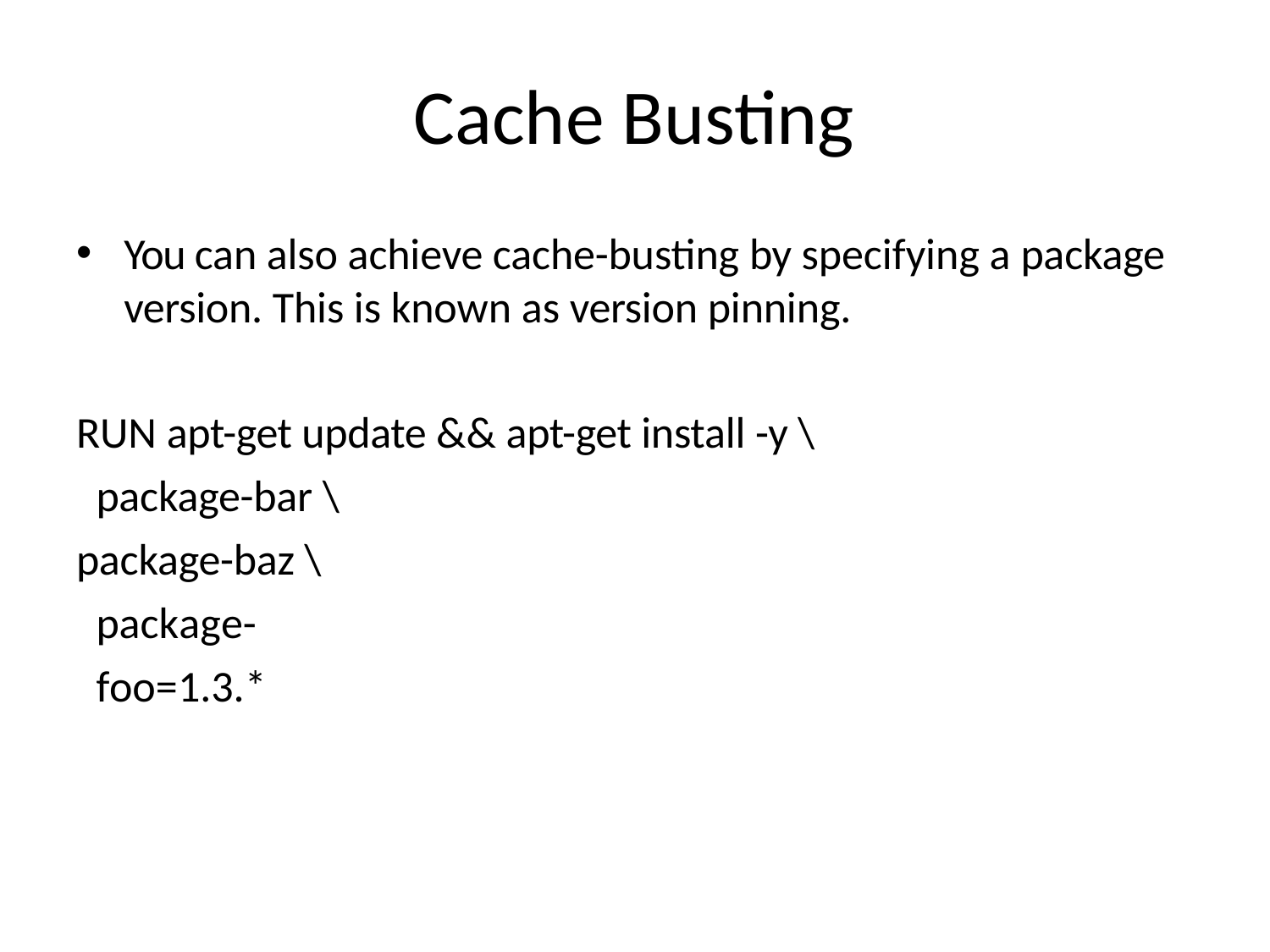

# Cache Busting
You can also achieve cache-busting by specifying a package  version. This is known as version pinning.

RUN apt-get update && apt-get install -y \  package-bar \
package-baz \  package-foo=1.3.*